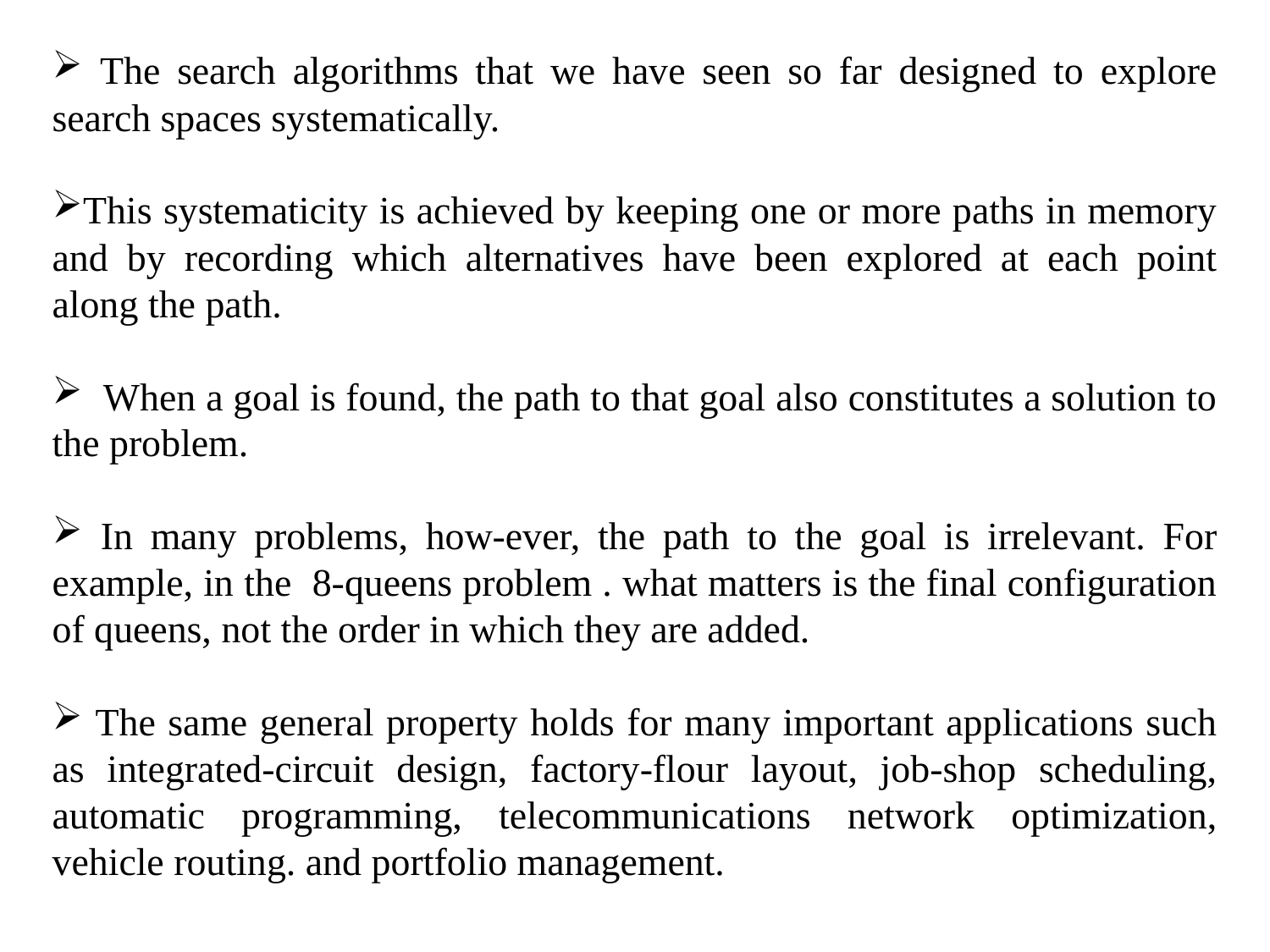

The search algorithms that we have seen so far designed to explore search spaces systematically.

This systematicity is achieved by keeping one or more paths in memory and by recording which alternatives have been explored at each point along the path.

  When a goal is found, the path to that goal also constitutes a solution to the problem.

 In many problems, how-ever, the path to the goal is irrelevant. For example, in the  8-queens problem . what matters is the final configuration of queens, not the order in which they are added.

 The same general property holds for many important applications such as integrated-circuit design, factory-flour layout, job-shop scheduling, automatic programming, telecommunications network optimization, vehicle routing. and portfolio management.